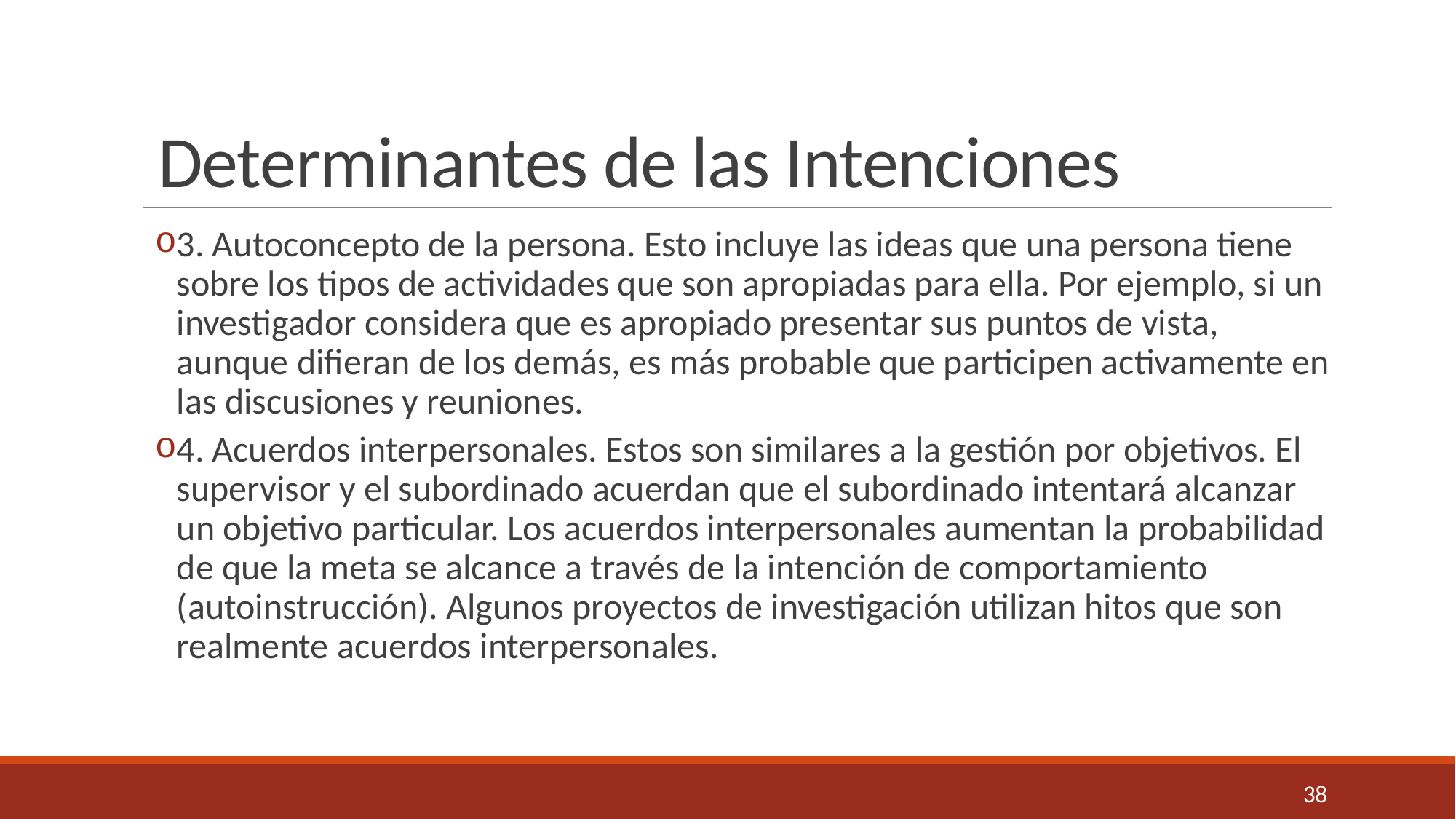

# Determinantes de las Intenciones
3. Autoconcepto de la persona. Esto incluye las ideas que una persona tiene sobre los tipos de actividades que son apropiadas para ella. Por ejemplo, si un investigador considera que es apropiado presentar sus puntos de vista, aunque difieran de los demás, es más probable que participen activamente en las discusiones y reuniones.
4. Acuerdos interpersonales. Estos son similares a la gestión por objetivos. El supervisor y el subordinado acuerdan que el subordinado intentará alcanzar un objetivo particular. Los acuerdos interpersonales aumentan la probabilidad de que la meta se alcance a través de la intención de comportamiento (autoinstrucción). Algunos proyectos de investigación utilizan hitos que son realmente acuerdos interpersonales.
38